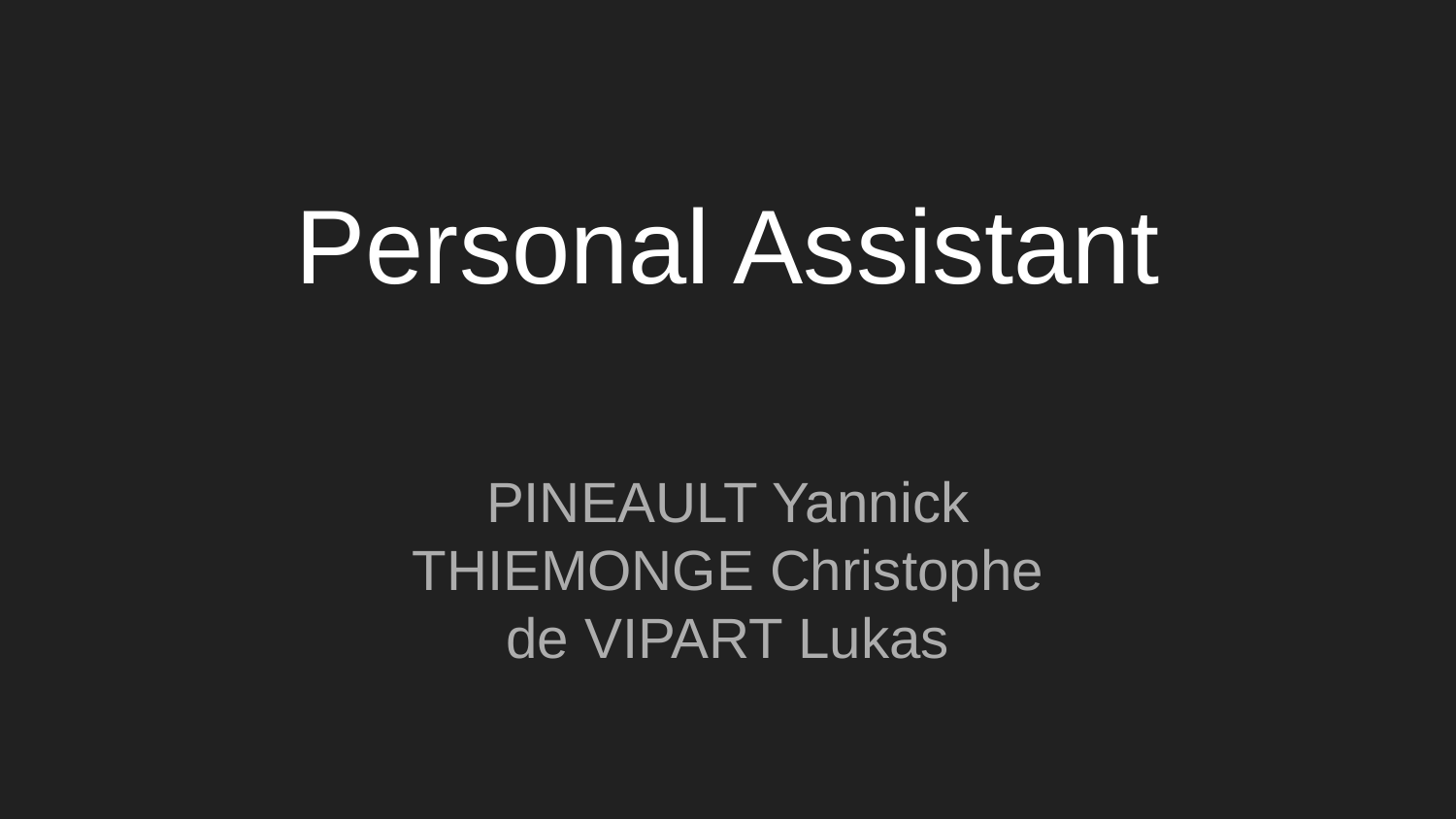

# Personal Assistant

PINEAULT Yannick
THIEMONGE Christophe
de VIPART Lukas